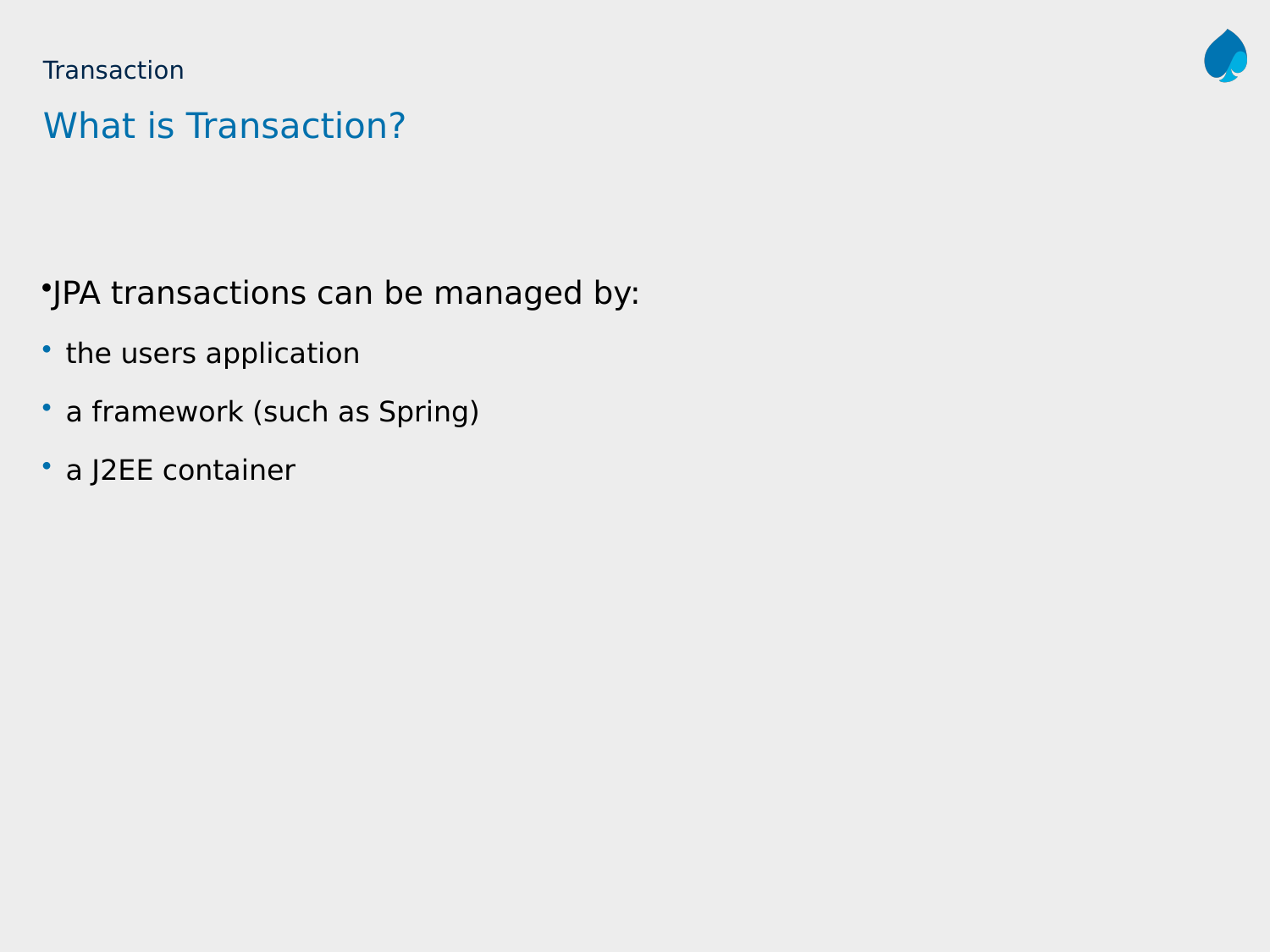

# Transaction What is Transaction?

JPA transactions can be managed by:
the users application
a framework (such as Spring)
a J2EE container